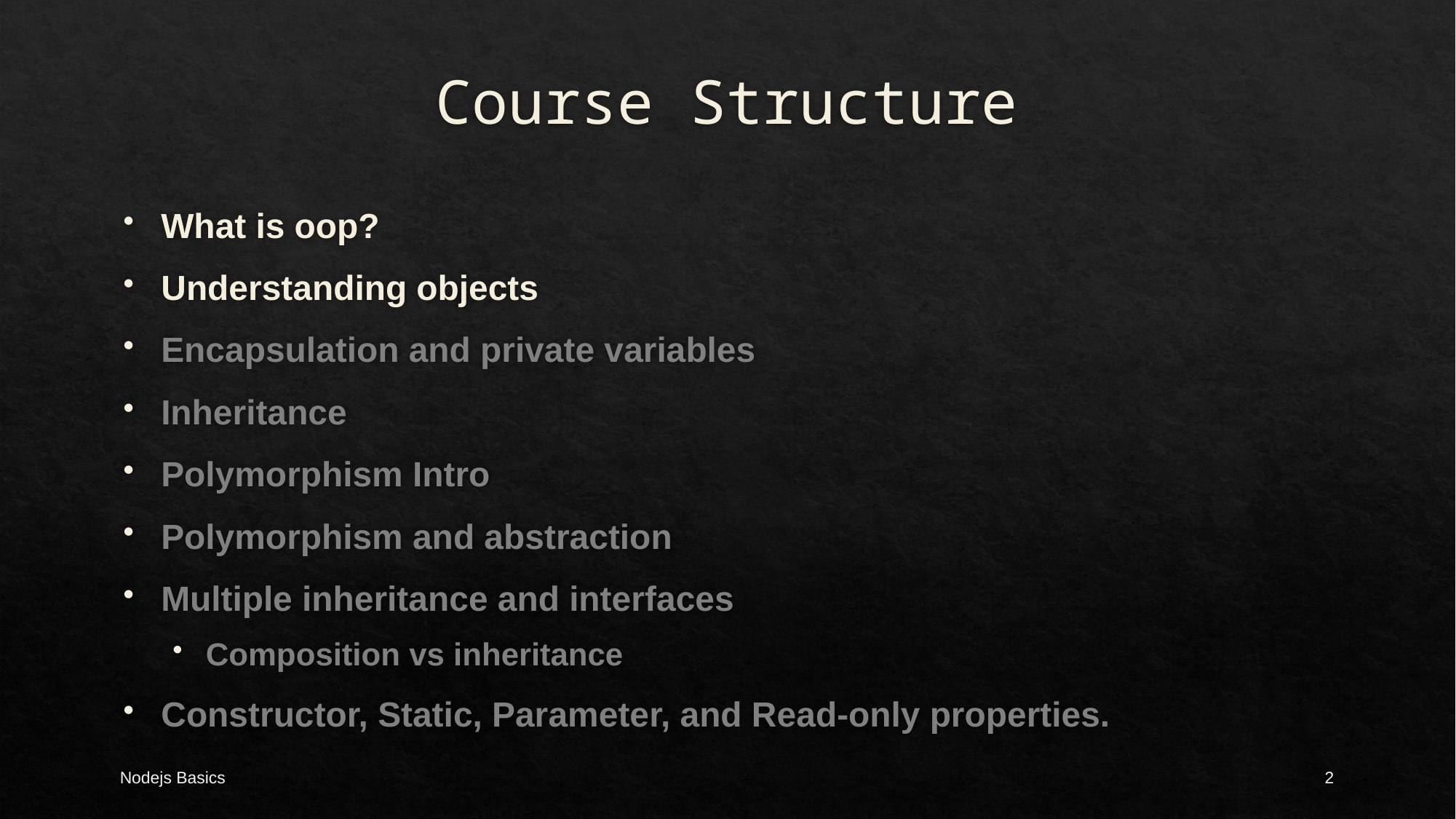

# Course Structure
What is oop?
Understanding objects
Encapsulation and private variables
Inheritance
Polymorphism Intro
Polymorphism and abstraction
Multiple inheritance and interfaces
Composition vs inheritance
Constructor, Static, Parameter, and Read-only properties.

Nodejs Basics
2